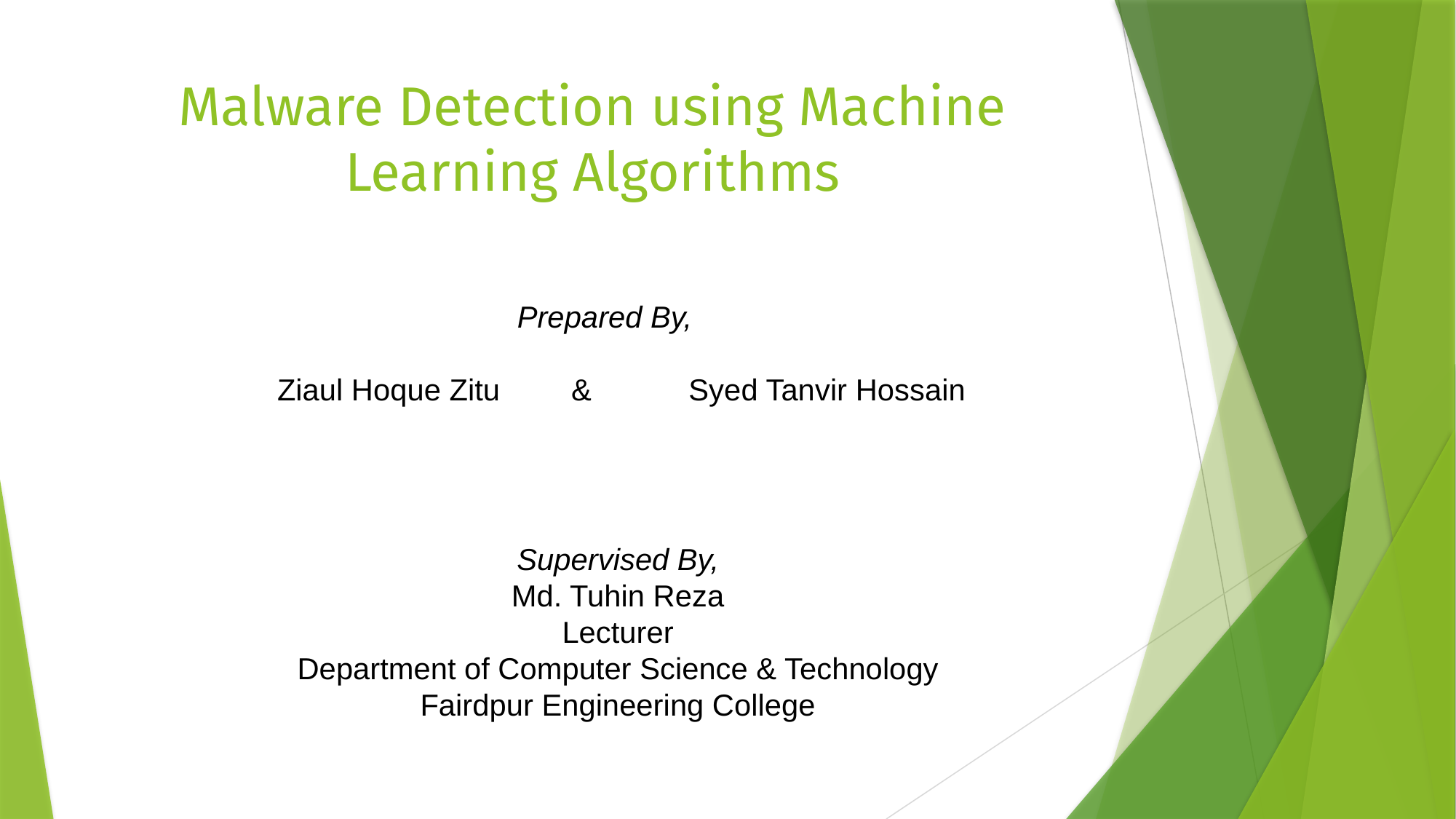

# Malware Detection using Machine Learning Algorithms
Prepared By,

    Ziaul Hoque Zitu 	&	 Syed Tanvir Hossain

Supervised By,
Md. Tuhin Reza
Lecturer
Department of Computer Science & Technology
Fairdpur Engineering College